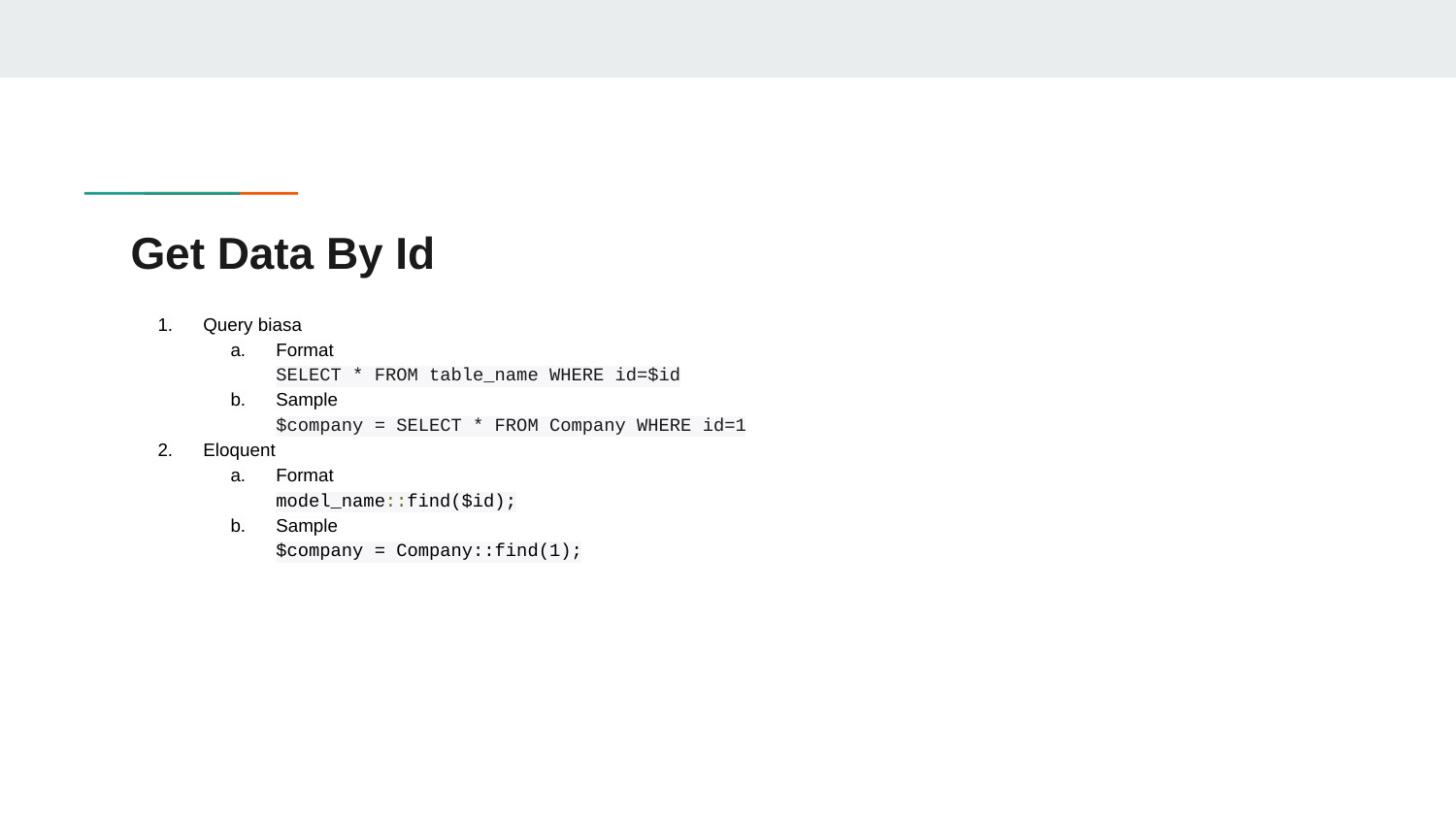

# Get Data By Id
Query biasa
Format
SELECT * FROM table_name WHERE id=$id
Sample
$company = SELECT * FROM Company WHERE id=1
Eloquent
Format
model_name::find($id);
Sample
$company = Company::find(1);